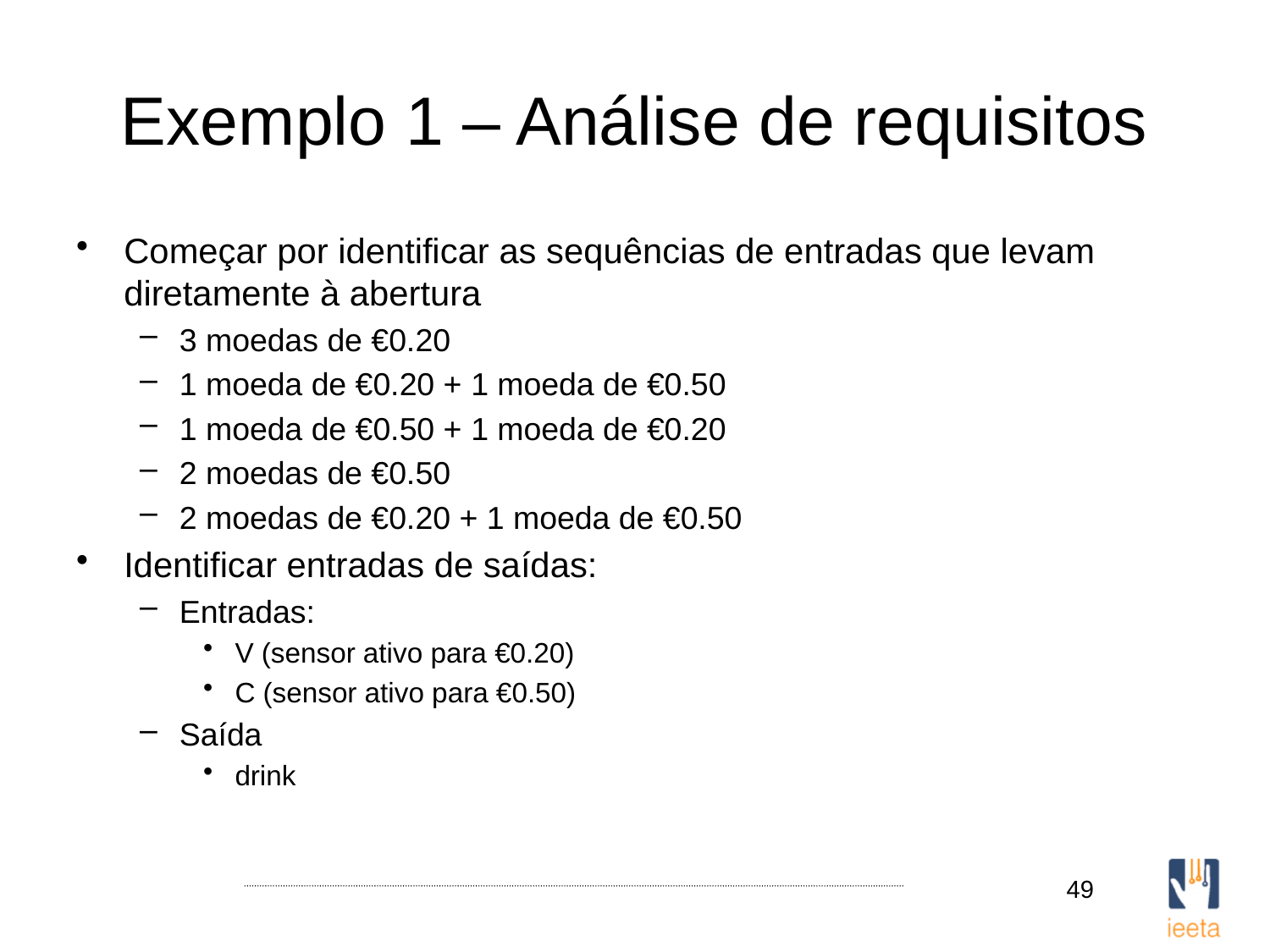

# Exemplo 1 – Análise de requisitos
Começar por identificar as sequências de entradas que levam diretamente à abertura
3 moedas de €0.20
1 moeda de €0.20 + 1 moeda de €0.50
1 moeda de €0.50 + 1 moeda de €0.20
2 moedas de €0.50
2 moedas de €0.20 + 1 moeda de €0.50
Identificar entradas de saídas:
Entradas:
V (sensor ativo para €0.20)
C (sensor ativo para €0.50)
Saída
drink

49